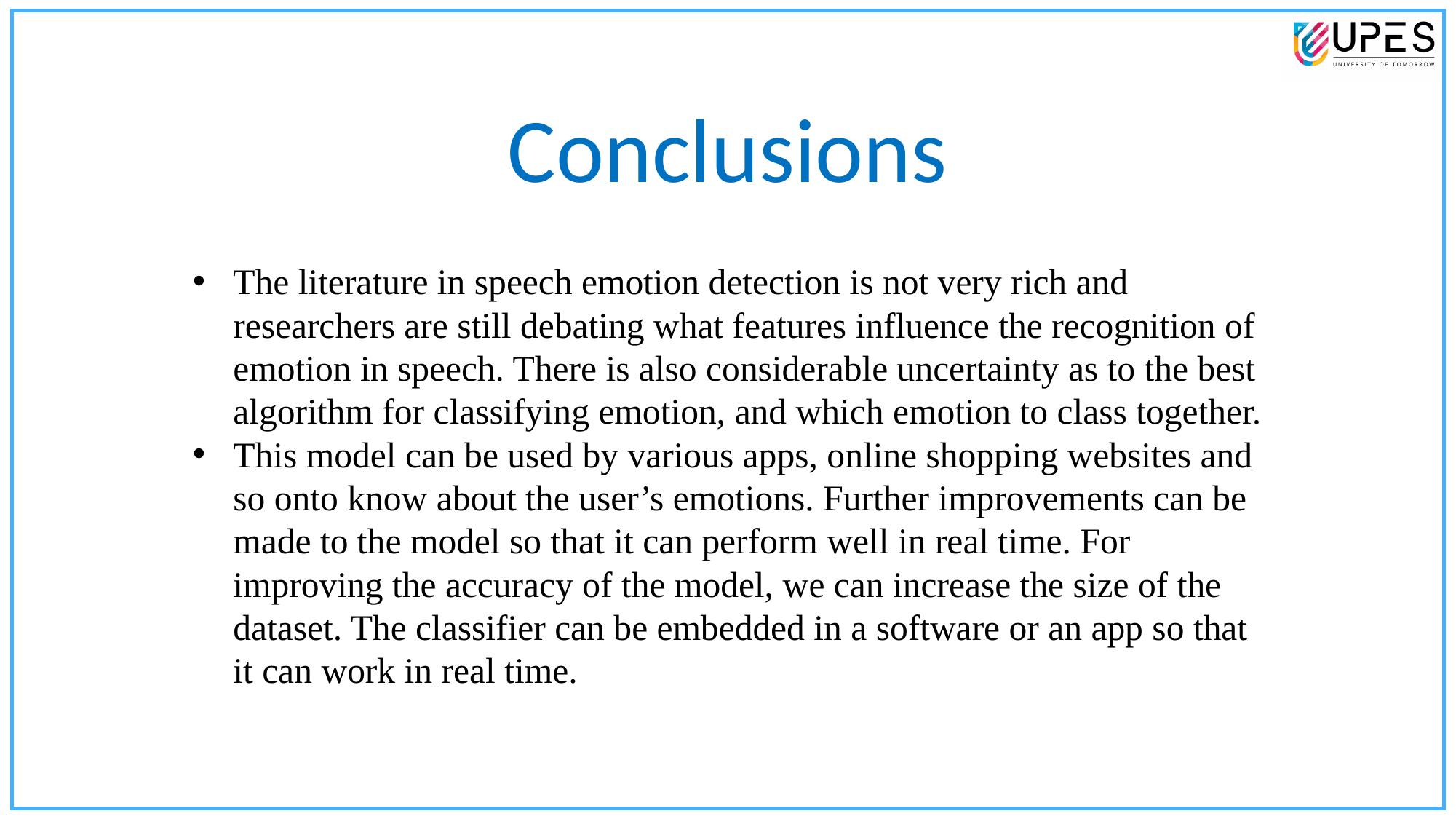

# Conclusions
The literature in speech emotion detection is not very rich and researchers are still debating what features influence the recognition of emotion in speech. There is also considerable uncertainty as to the best algorithm for classifying emotion, and which emotion to class together.
This model can be used by various apps, online shopping websites and so onto know about the user’s emotions. Further improvements can be made to the model so that it can perform well in real time. For improving the accuracy of the model, we can increase the size of the dataset. The classifier can be embedded in a software or an app so that it can work in real time.